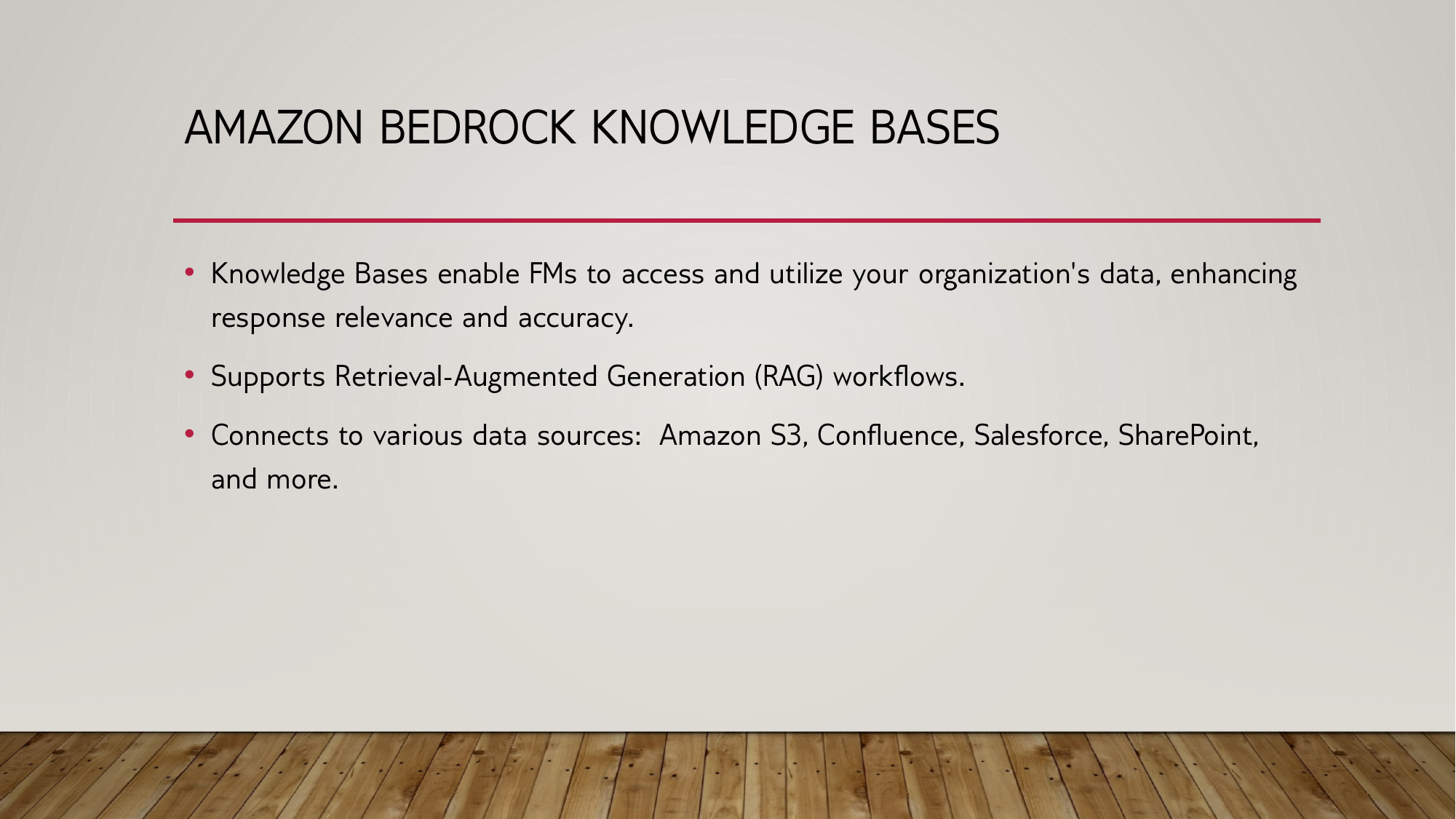

# Amazon Bedrock Knowledge Bases
Knowledge Bases enable FMs to access and utilize your organization's data, enhancing response relevance and accuracy.​
Supports Retrieval-Augmented Generation (RAG) workflows.
Connects to various data sources:  Amazon S3, Confluence, Salesforce, SharePoint, and more.